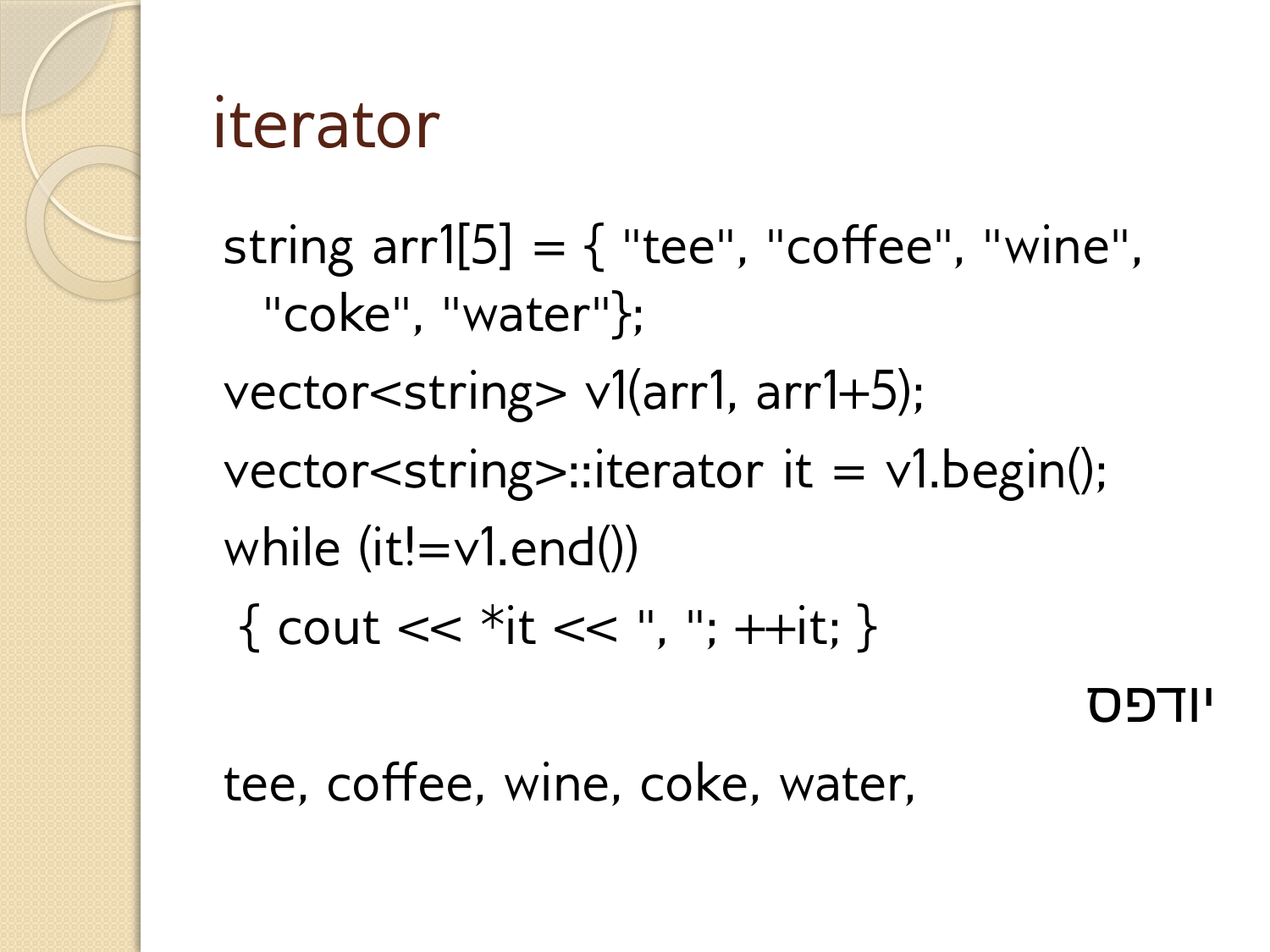

# iterator
string arr1[5] = { "tee", "coffee", "wine", "coke", "water"};
vector<string> v1(arr1, arr1+5);
vector<string>::iterator it = v1.begin();
while (it!=v1.end())
 { cout << *it << ", "; ++it; }
יודפס
tee, coffee, wine, coke, water,